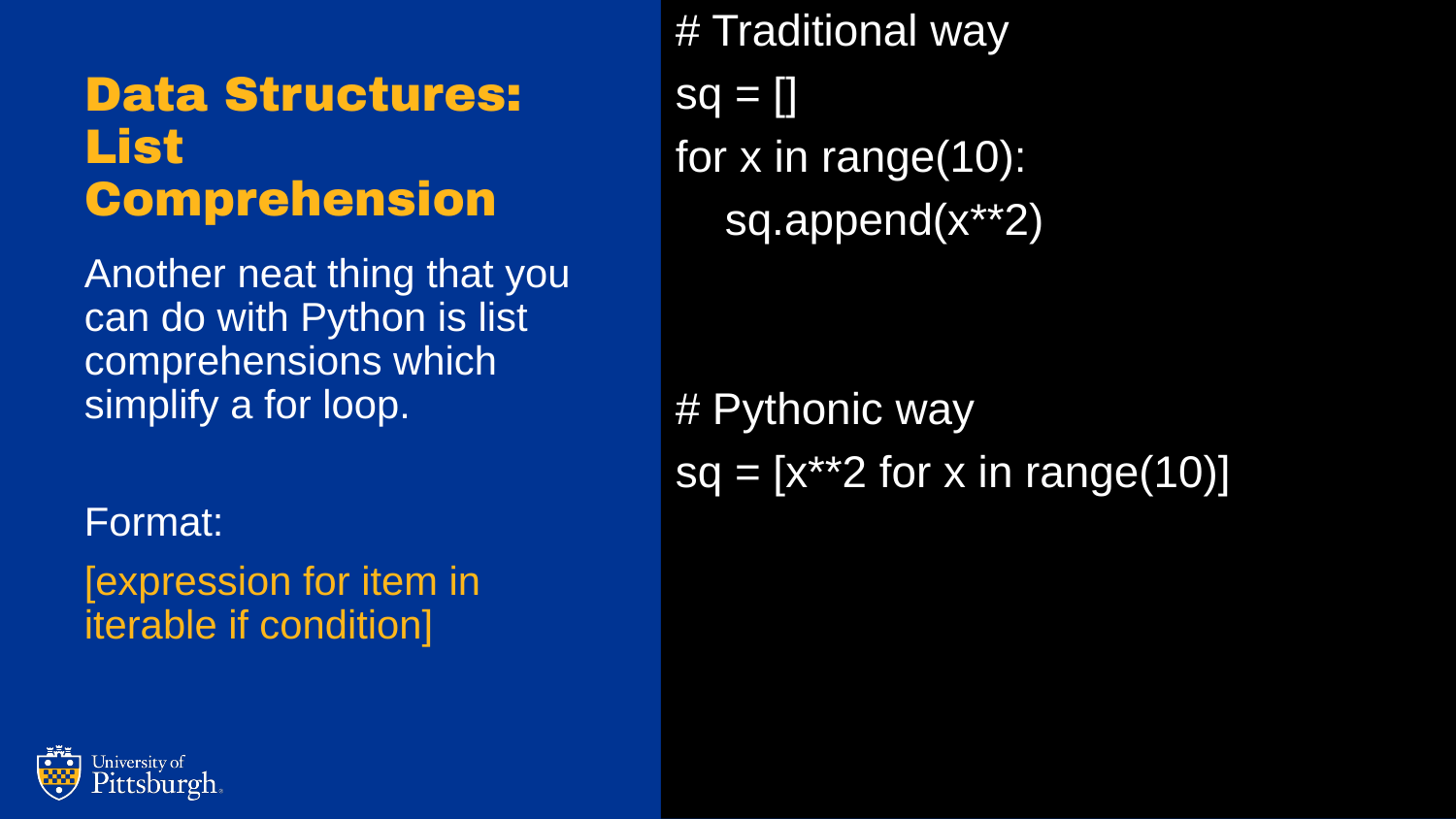

# Traditional way
sq = []
for x in range(10):
    sq.append(x**2)

# Pythonic way
sq = [x**2 for x in range(10)]
# Data Structures:
List Comprehension
Another neat thing that you can do with Python is list comprehensions which simplify a for loop.

Format:
[expression for item in iterable if condition]